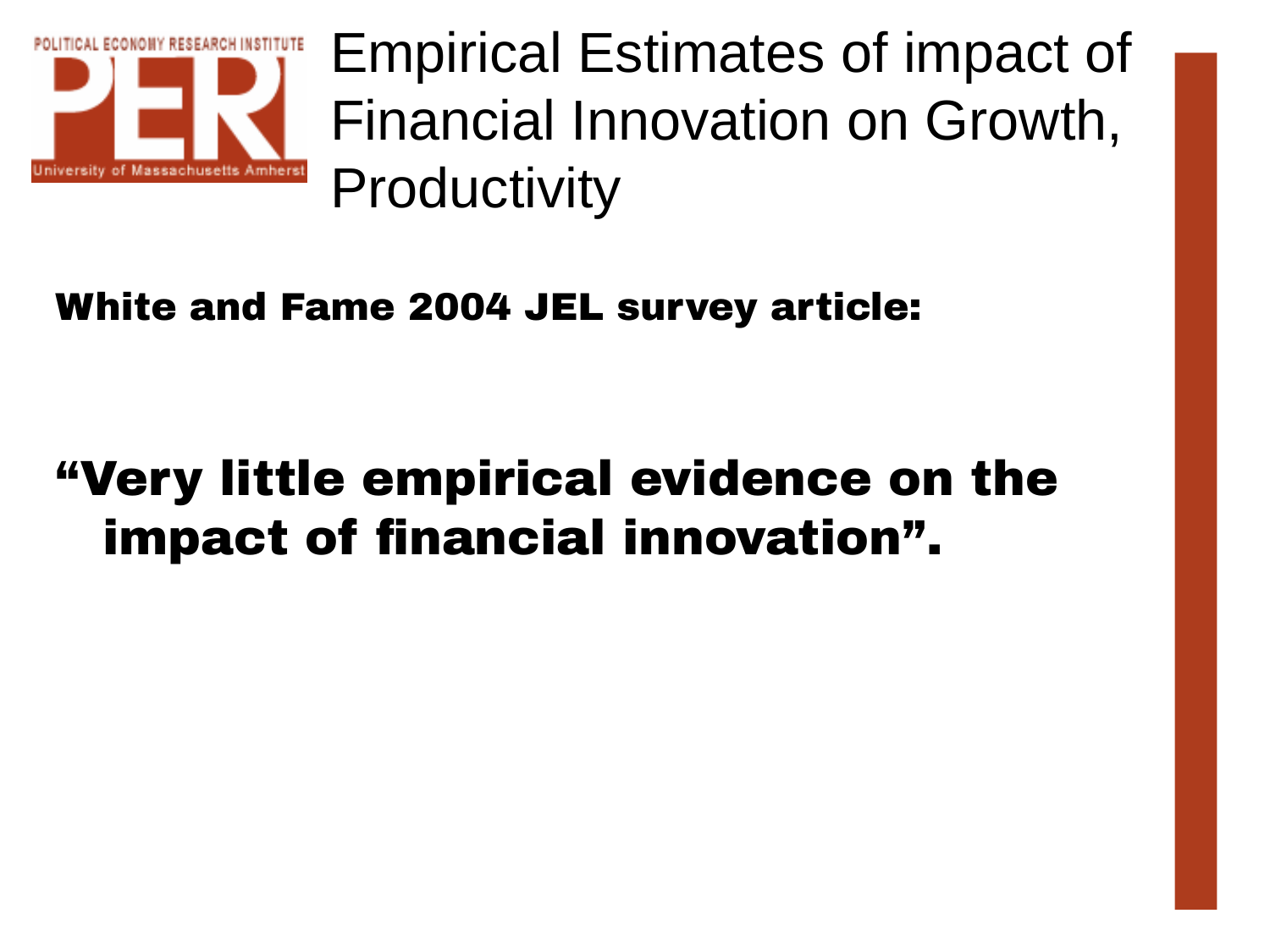

# Empirical Estimates of impact of Financial Innovation on Growth, Productivity
White and Fame 2004 JEL survey article:

“Very little empirical evidence on the impact of financial innovation”.